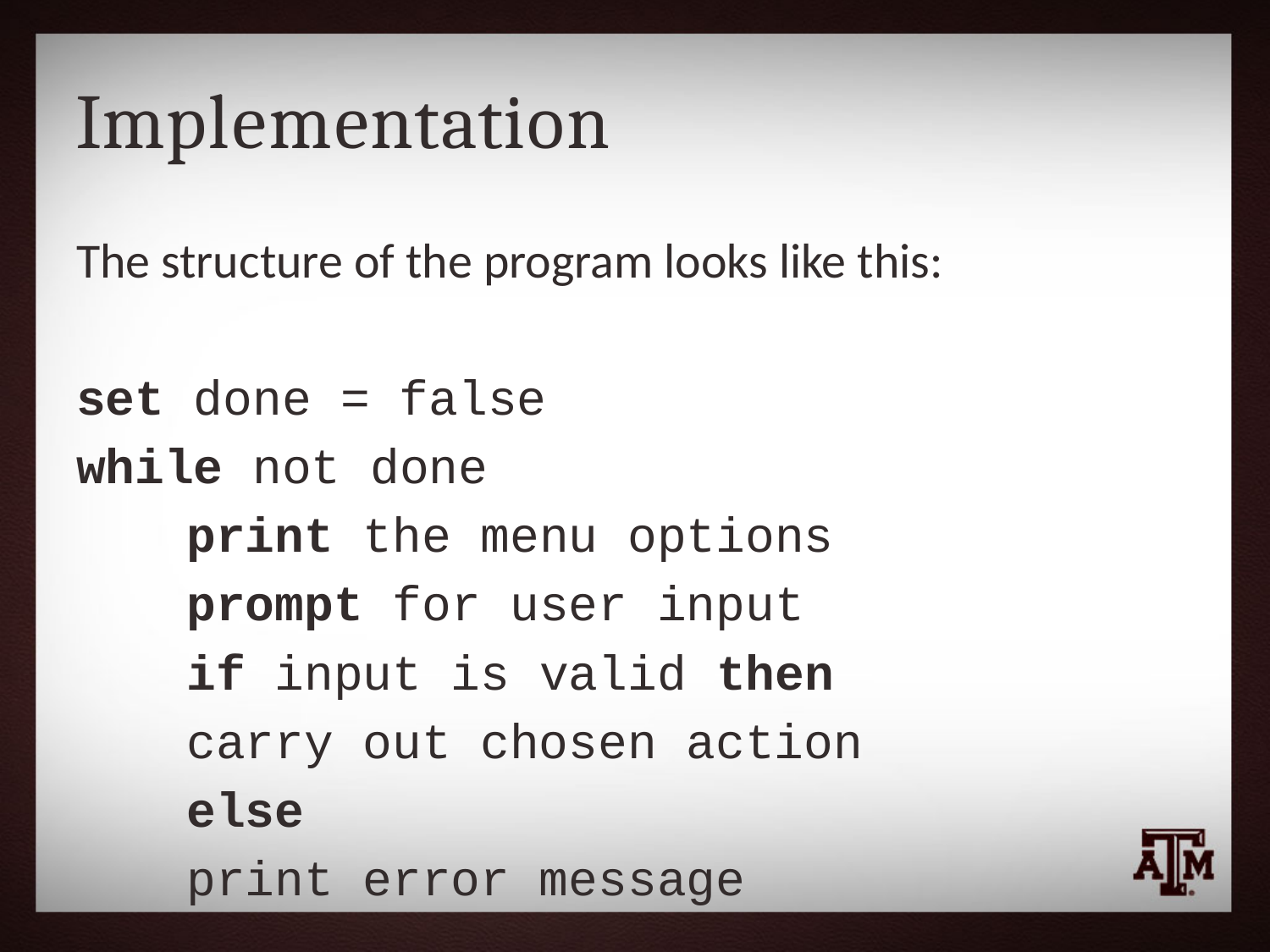

# Implementation
The structure of the program looks like this:

set done = false
while not done
	print the menu options
	prompt for user input
	if input is valid then
		carry out chosen action
	else
		print error message